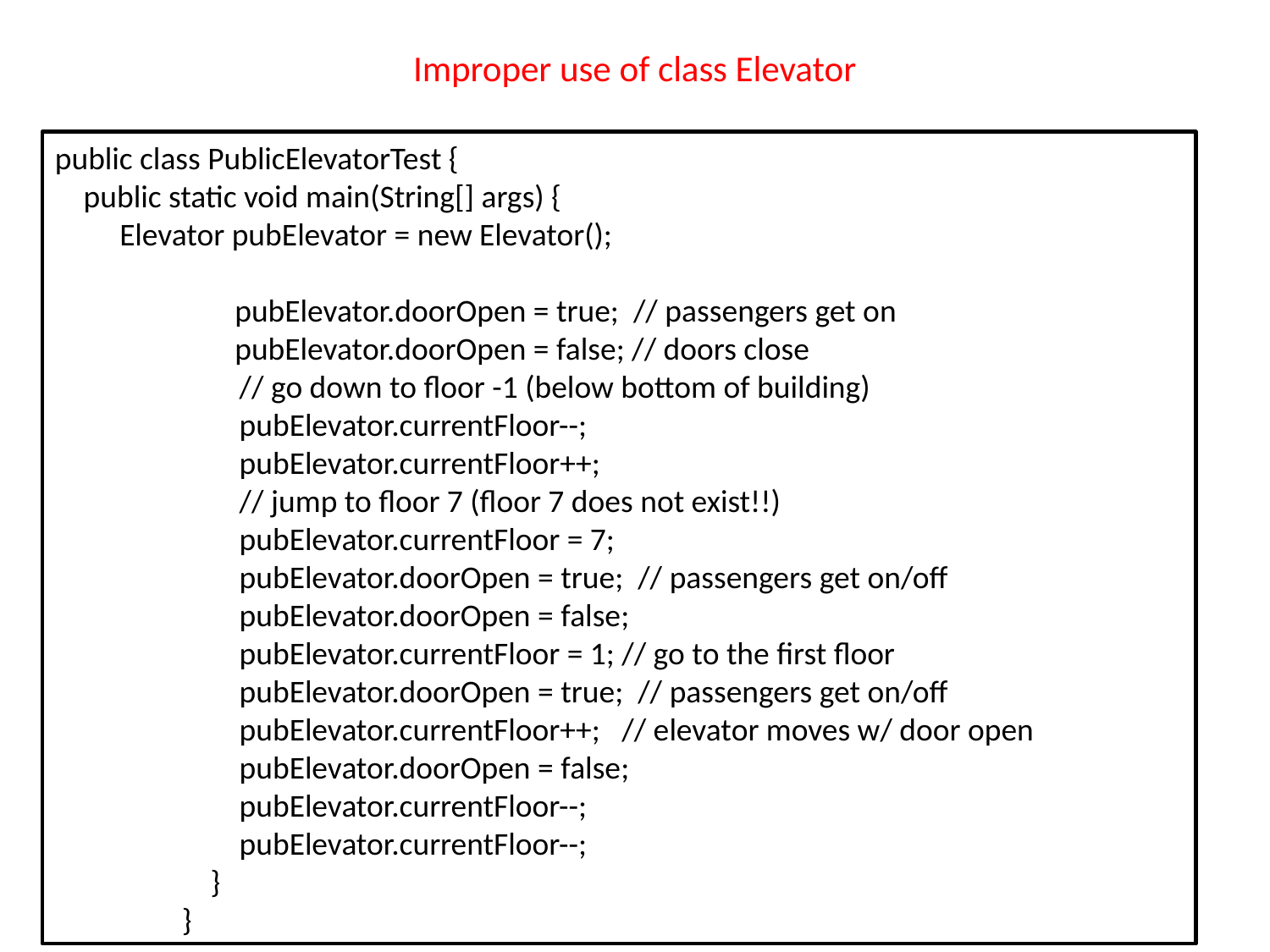

# Improper use of class Elevator
public class PublicElevatorTest {
    public static void main(String[] args) {
         Elevator pubElevator = new Elevator();

                         pubElevator.doorOpen = true;  // passengers get on
                         pubElevator.doorOpen = false; // doors close
	        // go down to floor -1 (below bottom of building)
	        pubElevator.currentFloor--;
	        pubElevator.currentFloor++;
	        // jump to floor 7 (floor 7 does not exist!!)
	        pubElevator.currentFloor = 7;
	        pubElevator.doorOpen = true;  // passengers get on/off
	        pubElevator.doorOpen = false;
	        pubElevator.currentFloor = 1; // go to the first floor
	        pubElevator.doorOpen = true;  // passengers get on/off
	        pubElevator.currentFloor++;   // elevator moves w/ door open
	        pubElevator.doorOpen = false;
	        pubElevator.currentFloor--;
	        pubElevator.currentFloor--;
	    }
	}